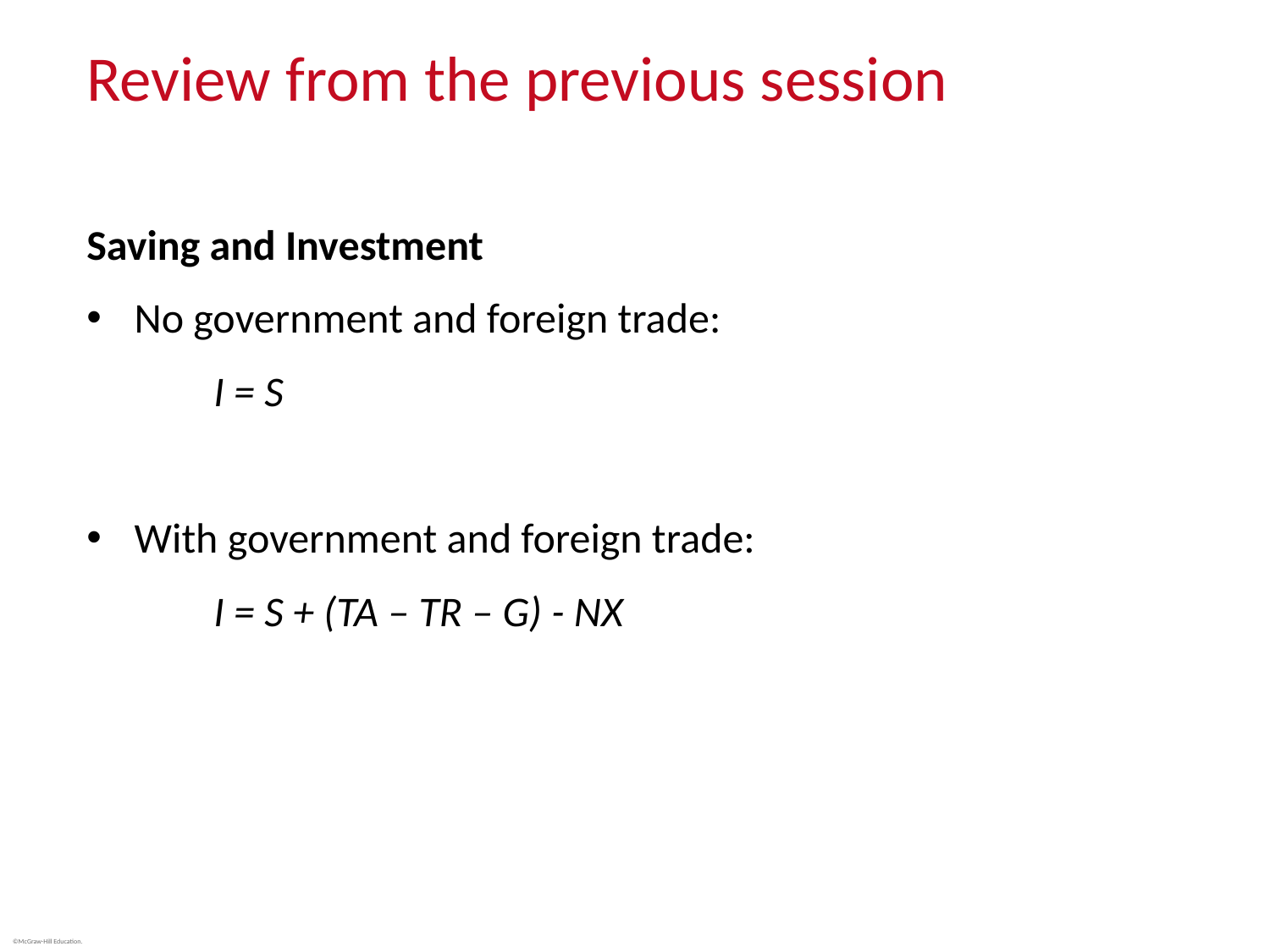

# Review from the previous session
Saving and Investment
No government and foreign trade:
	I = S

With government and foreign trade:
	I = S + (TA – TR – G) - NX